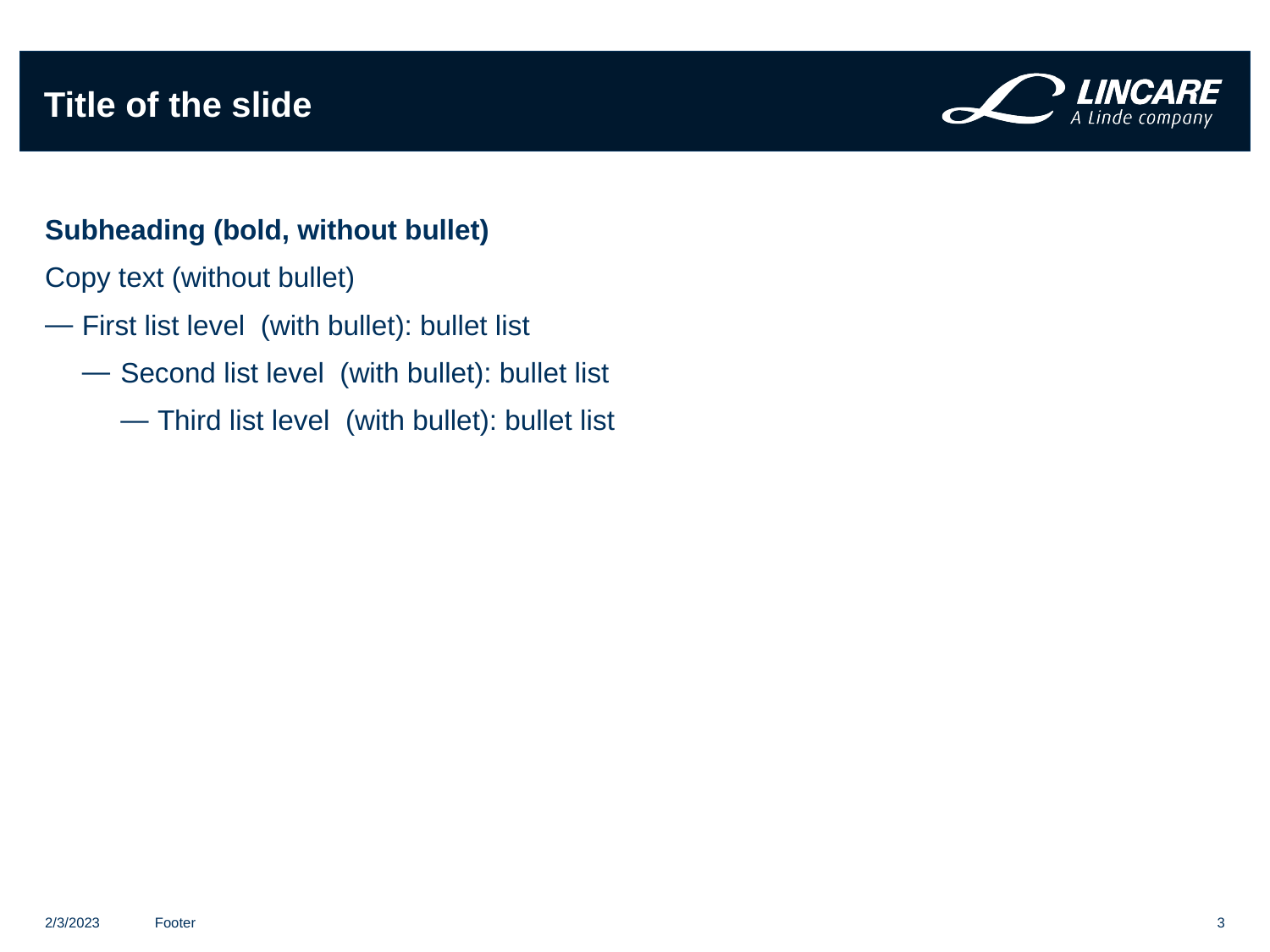

# Title of the slide
Subheading (bold, without bullet)
Copy text (without bullet)
First list level  (with bullet): bullet list
Second list level  (with bullet): bullet list
Third list level  (with bullet): bullet list
2/3/2023
Footer